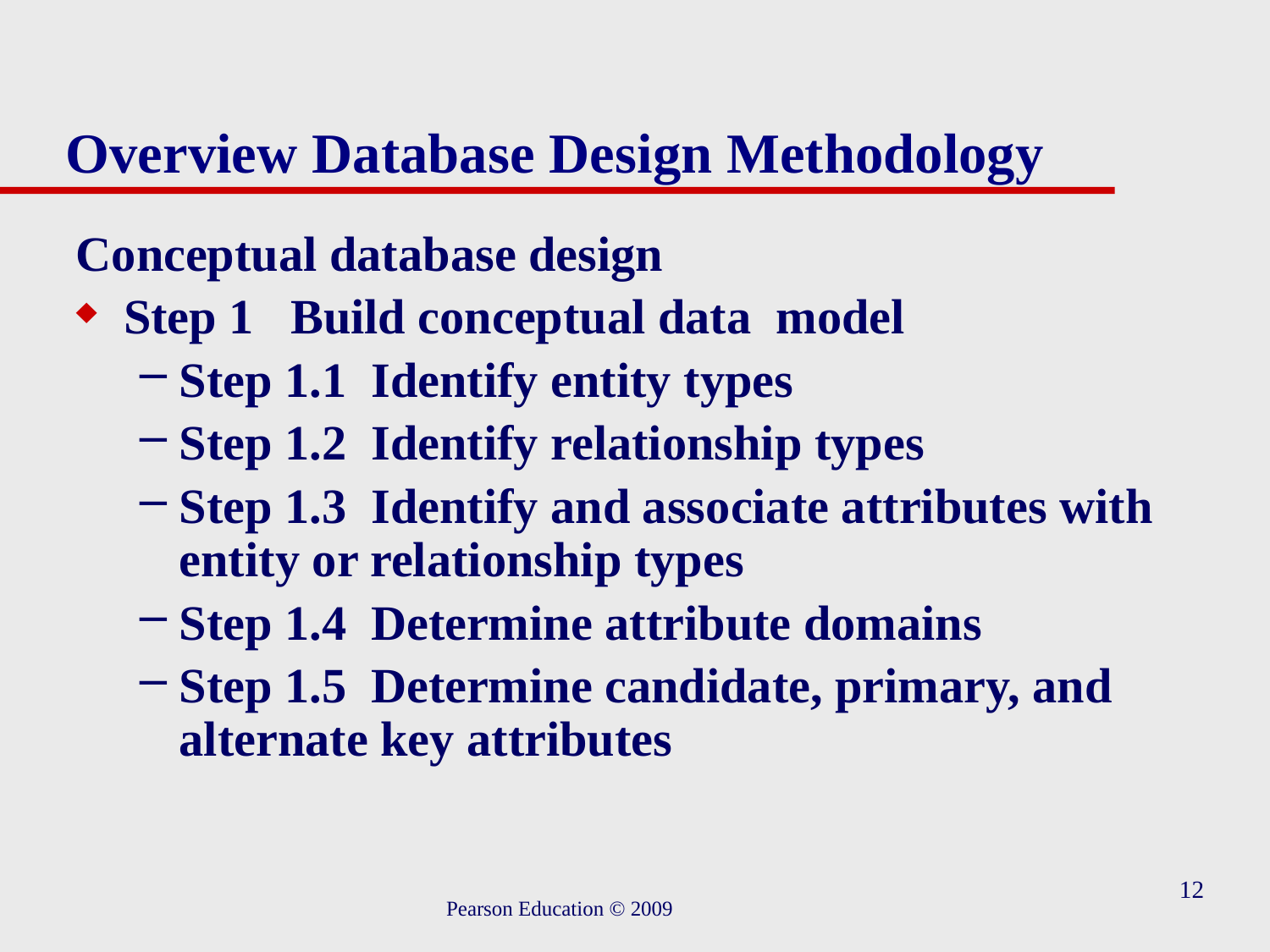

# Overview Database Design Methodology
Conceptual database design
Step 1   Build conceptual data  model
Step 1.1  Identify entity types
Step 1.2  Identify relationship types
Step 1.3  Identify and associate attributes with entity or relationship types
Step 1.4  Determine attribute domains
Step 1.5  Determine candidate, primary, and alternate key attributes
12
Pearson Education © 2009